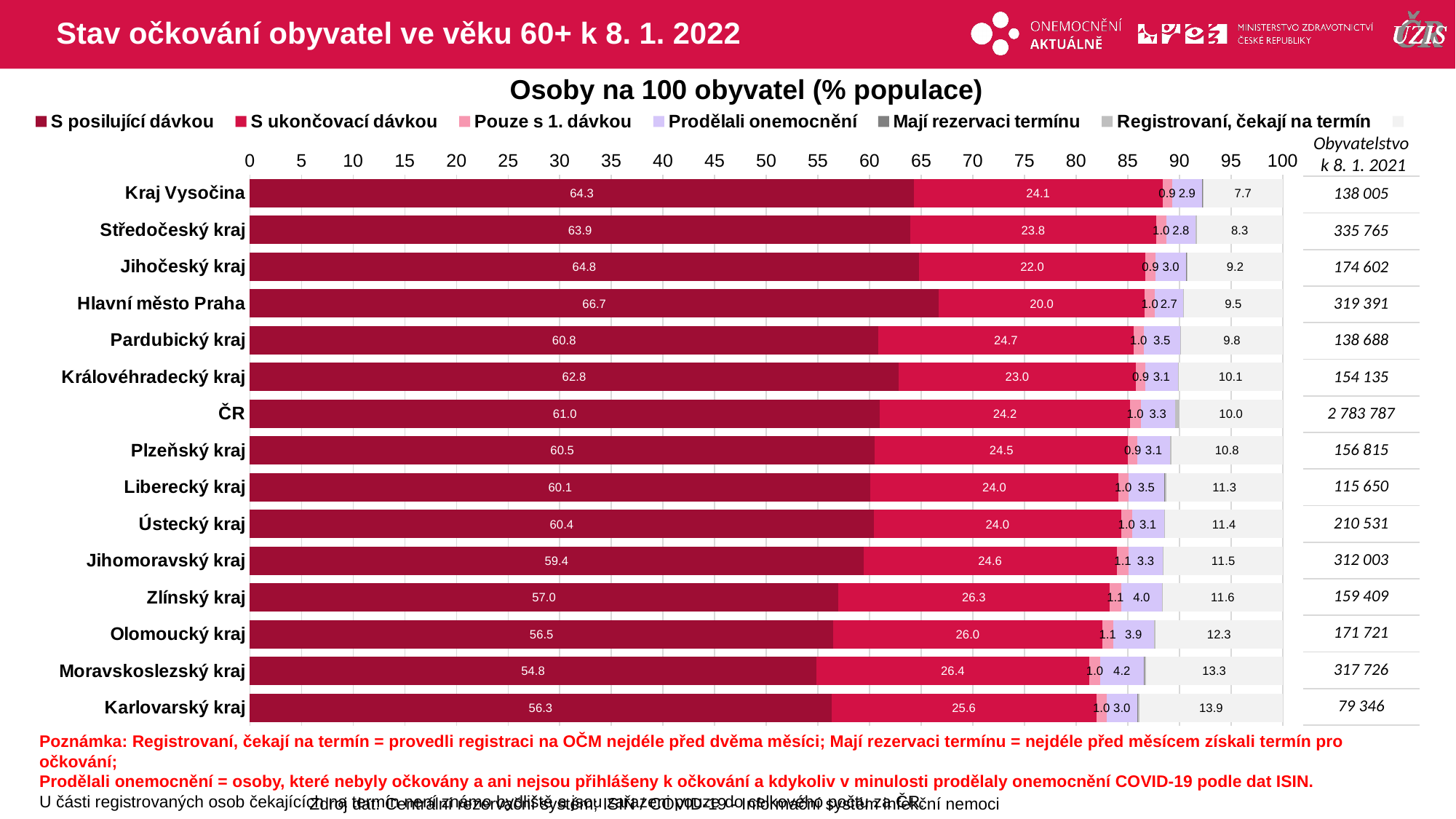

# Stav očkování obyvatel ve věku 60+ k 8. 1. 2022
Osoby na 100 obyvatel (% populace)

### Chart

| Category | S posilující dávkou | S ukončovací dávkou | Pouze s 1. dávkou | Prodělali onemocnění | Mají rezervaci termínu | Registrovaní, čekají na termín |   |
|---|---|---|---|---|---|---|---|
| Kraj Vysočina | 64.2897 | 24.07304 | 0.916633 | 2.931778 | 0.031883 | 0.08478 | 7.67218579 |
| Středočeský kraj | 63.93489 | 23.79521 | 1.022739 | 2.787068 | 0.032761 | 0.108111 | 8.31921135 |
| Jihočeský kraj | 64.76444 | 21.9608 | 0.946152 | 3.001111 | 0.0315 | 0.089346 | 9.20665284 |
| Hlavní město Praha | 66.69537 | 19.95798 | 0.965588 | 2.737397 | 0.018786 | 0.08798 | 9.53689991 |
| Pardubický kraj | 60.84593 | 24.70221 | 0.99576 | 3.526621 | 0.028121 | 0.08292 | 9.81844139 |
| Královéhradecký kraj | 62.79625 | 23.00451 | 0.917378 | 3.125831 | 0.008434 | 0.070717 | 10.0768807 |
| ČR | 61.00945 | 24.20394 | 1.035711 | 3.317208 | 0.033947 | 0.394247 | 10.0055069 |
| Plzeňský kraj | 60.51589 | 24.52444 | 0.911265 | 3.129165 | 0.014029 | 0.10777 | 10.7974365 |
| Liberecký kraj | 60.09339 | 23.97492 | 0.990056 | 3.487246 | 0.054475 | 0.13316 | 11.2667531 |
| Ústecký kraj | 60.39396 | 23.98412 | 1.035477 | 3.087431 | 0.034674 | 0.096423 | 11.3679221 |
| Jihomoravský kraj | 59.40263 | 24.5504 | 1.134604 | 3.292276 | 0.028846 | 0.08173 | 11.5095047 |
| Zlínský kraj | 56.96793 | 26.28396 | 1.112861 | 3.950843 | 0.019447 | 0.068378 | 11.5965849 |
| Olomoucký kraj | 56.49105 | 26.0271 | 1.066264 | 3.94943 | 0.032029 | 0.116468 | 12.3176548 |
| Moravskoslezský kraj | 54.84065 | 26.44795 | 1.046499 | 4.209602 | 0.060429 | 0.132504 | 13.2623707 |
| Karlovarský kraj | 56.31538 | 25.62952 | 1.008242 | 2.969274 | 0.059234 | 0.158798 | 13.8595518 |
Obyvatelstvo
k 8. 1. 2021
| 138 005 |
| --- |
| 335 765 |
| 174 602 |
| 319 391 |
| 138 688 |
| 154 135 |
| 2 783 787 |
| 156 815 |
| 115 650 |
| 210 531 |
| 312 003 |
| 159 409 |
| 171 721 |
| 317 726 |
| 79 346 |
Poznámka: Registrovaní, čekají na termín = provedli registraci na OČM nejdéle před dvěma měsíci; Mají rezervaci termínu = nejdéle před měsícem získali termín pro očkování;
Prodělali onemocnění = osoby, které nebyly očkovány a ani nejsou přihlášeny k očkování a kdykoliv v minulosti prodělaly onemocnění COVID-19 podle dat ISIN.
U části registrovaných osob čekajících na termín není známo bydliště a jsou zařazeni pouze do celkového počtu za ČR.
Zdroj dat: Centrální rezervační systém; ISIN / COVID-19 - Informační systém infekční nemoci